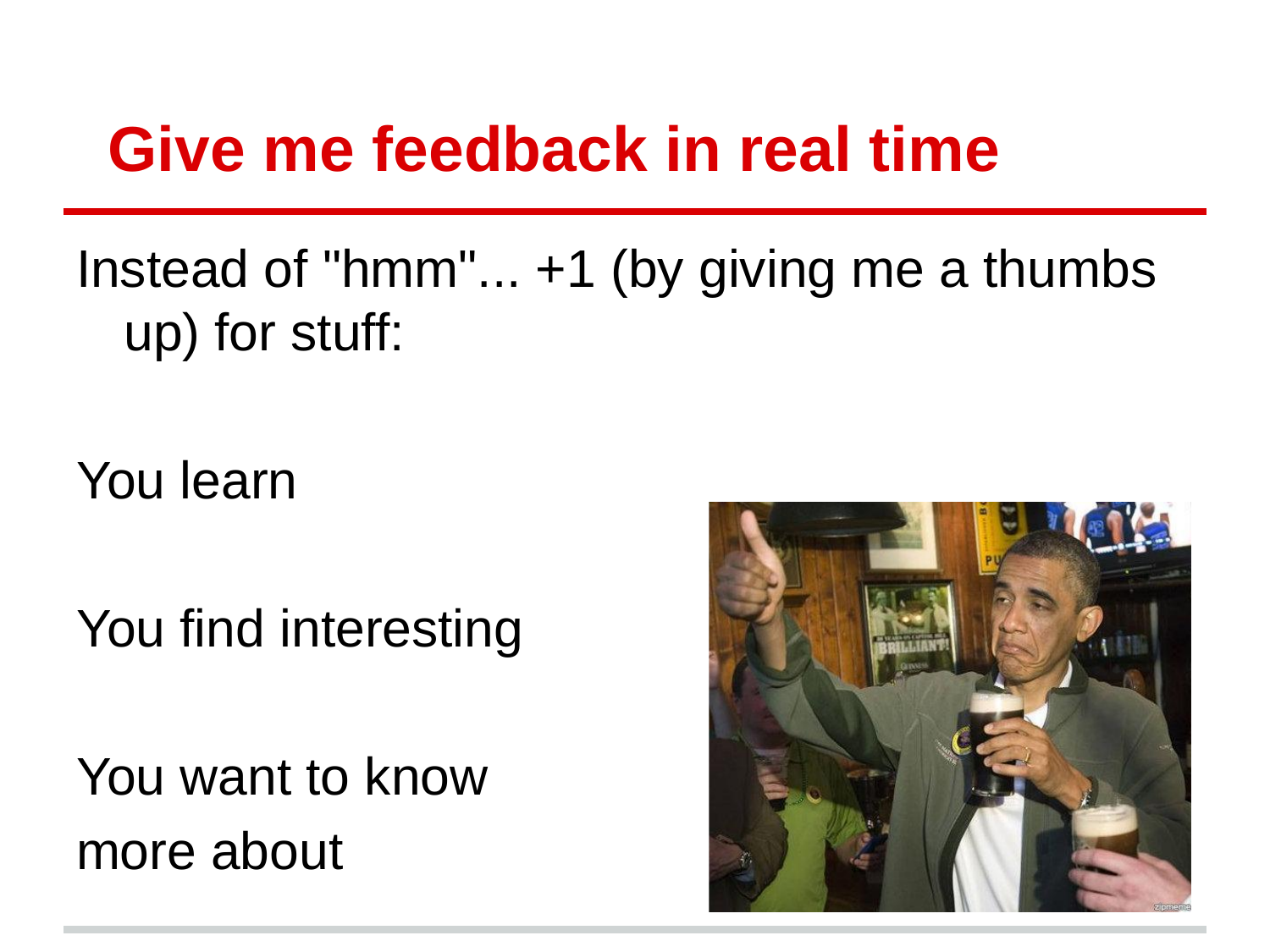

# Give me feedback in real time
Instead of "hmm"... +1 (by giving me a thumbs up) for stuff:

You learn

You find interesting

You want to know
more about